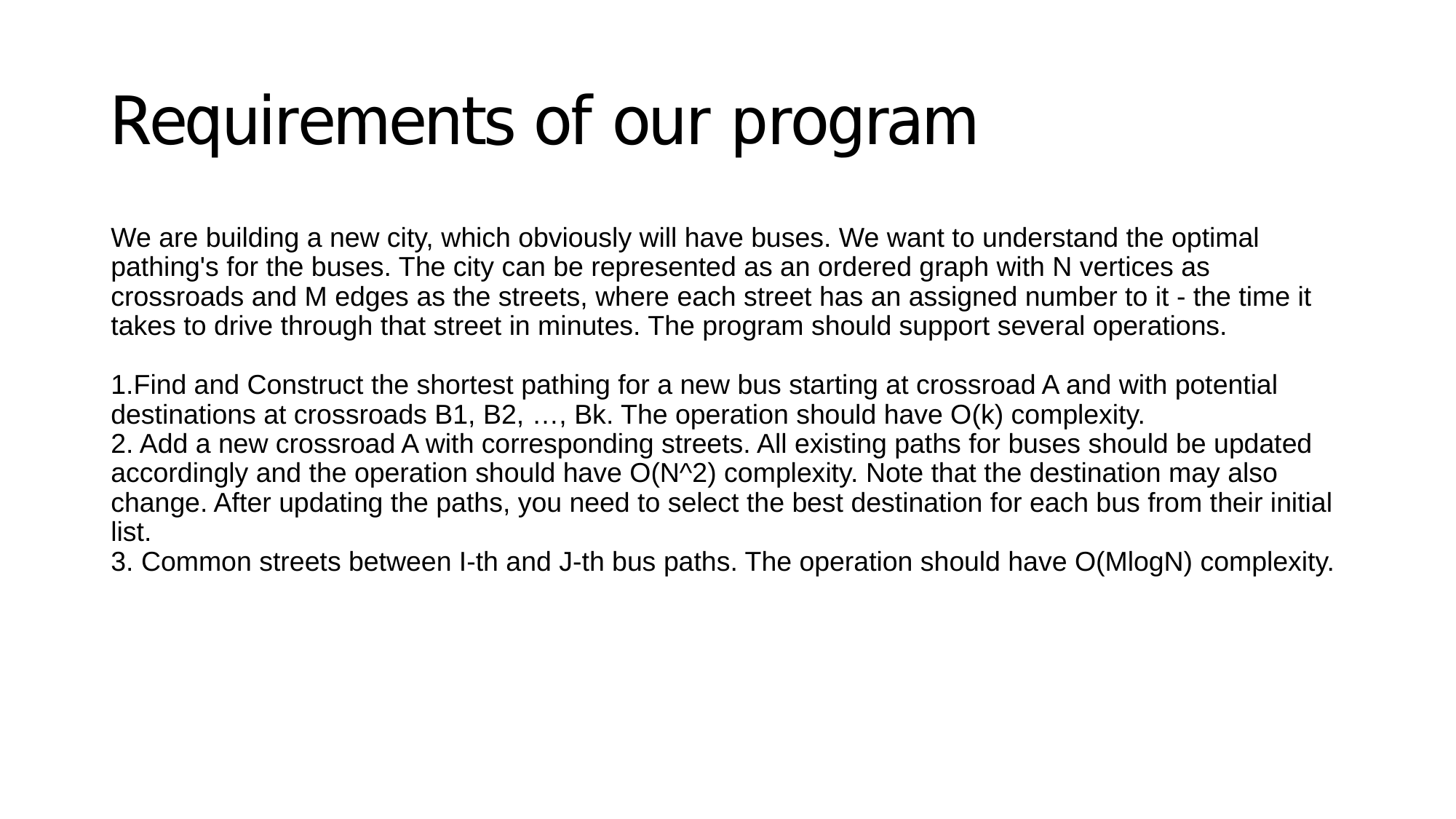

# Requirements of our program
We are building a new city, which obviously will have buses. We want to understand the optimal pathing's for the buses. The city can be represented as an ordered graph with N vertices as crossroads and M edges as the streets, where each street has an assigned number to it - the time it takes to drive through that street in minutes. The program should support several operations.
1.Find and Construct the shortest pathing for a new bus starting at crossroad A and with potential destinations at crossroads B1, B2, …, Bk. The operation should have O(k) complexity.
2. Add a new crossroad A with corresponding streets. All existing paths for buses should be updated accordingly and the operation should have O(N^2) complexity. Note that the destination may also change. After updating the paths, you need to select the best destination for each bus from their initial list.
3. Common streets between I-th and J-th bus paths. The operation should have O(MlogN) complexity.